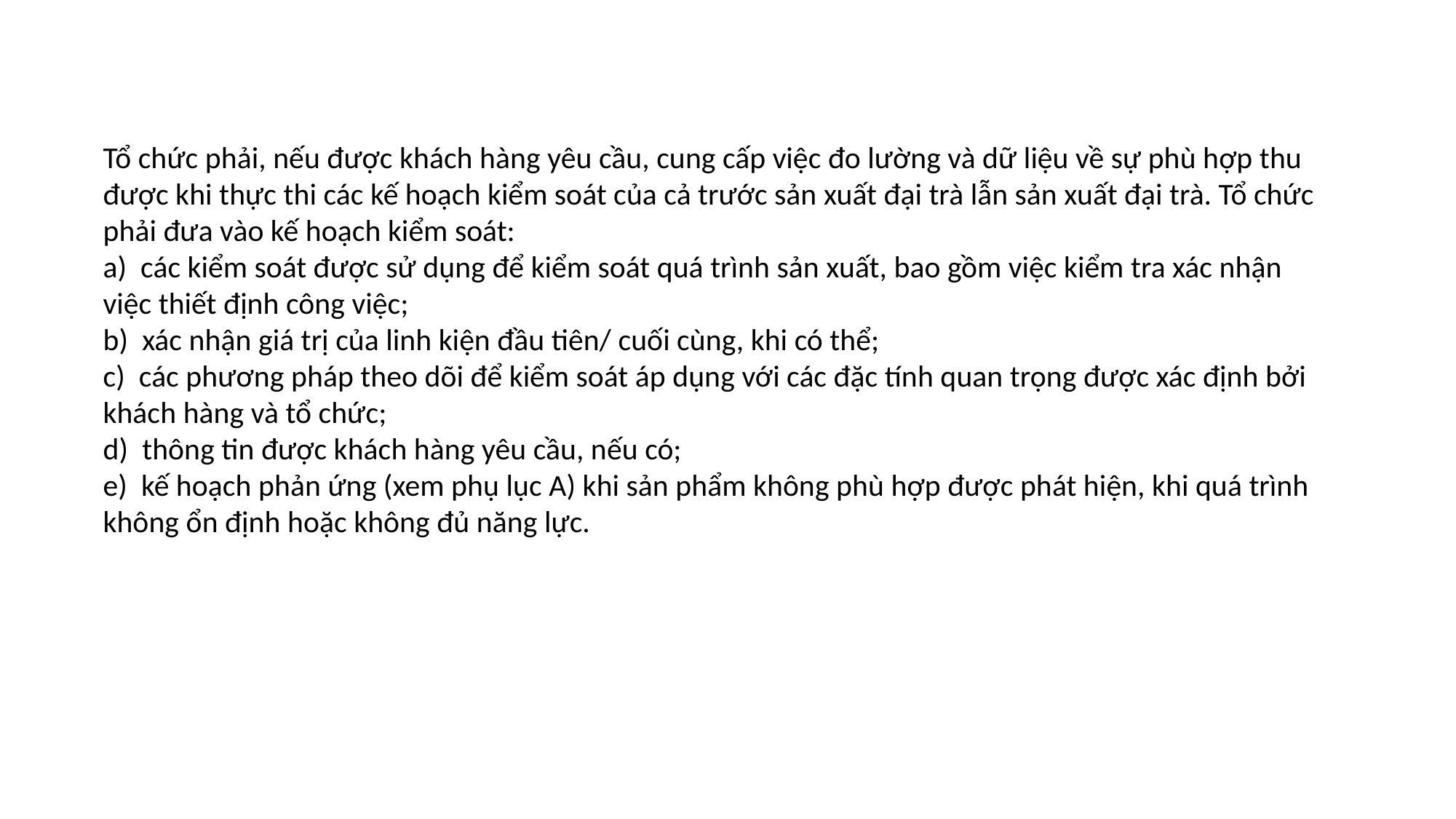

Tổ chức phải, nếu được khách hàng yêu cầu, cung cấp việc đo lường và dữ liệu về sự phù hợp thu được khi thực thi các kế hoạch kiểm soát của cả trước sản xuất đại trà lẫn sản xuất đại trà. Tổ chức phải đưa vào kế hoạch kiểm soát:
a)  các kiểm soát được sử dụng để kiểm soát quá trình sản xuất, bao gồm việc kiểm tra xác nhận việc thiết định công việc;
b)  xác nhận giá trị của linh kiện đầu tiên/ cuối cùng, khi có thể;
c)  các phương pháp theo dõi để kiểm soát áp dụng với các đặc tính quan trọng được xác định bởi khách hàng và tổ chức;
d)  thông tin được khách hàng yêu cầu, nếu có;
e)  kế hoạch phản ứng (xem phụ lục A) khi sản phẩm không phù hợp được phát hiện, khi quá trình không ổn định hoặc không đủ năng lực.